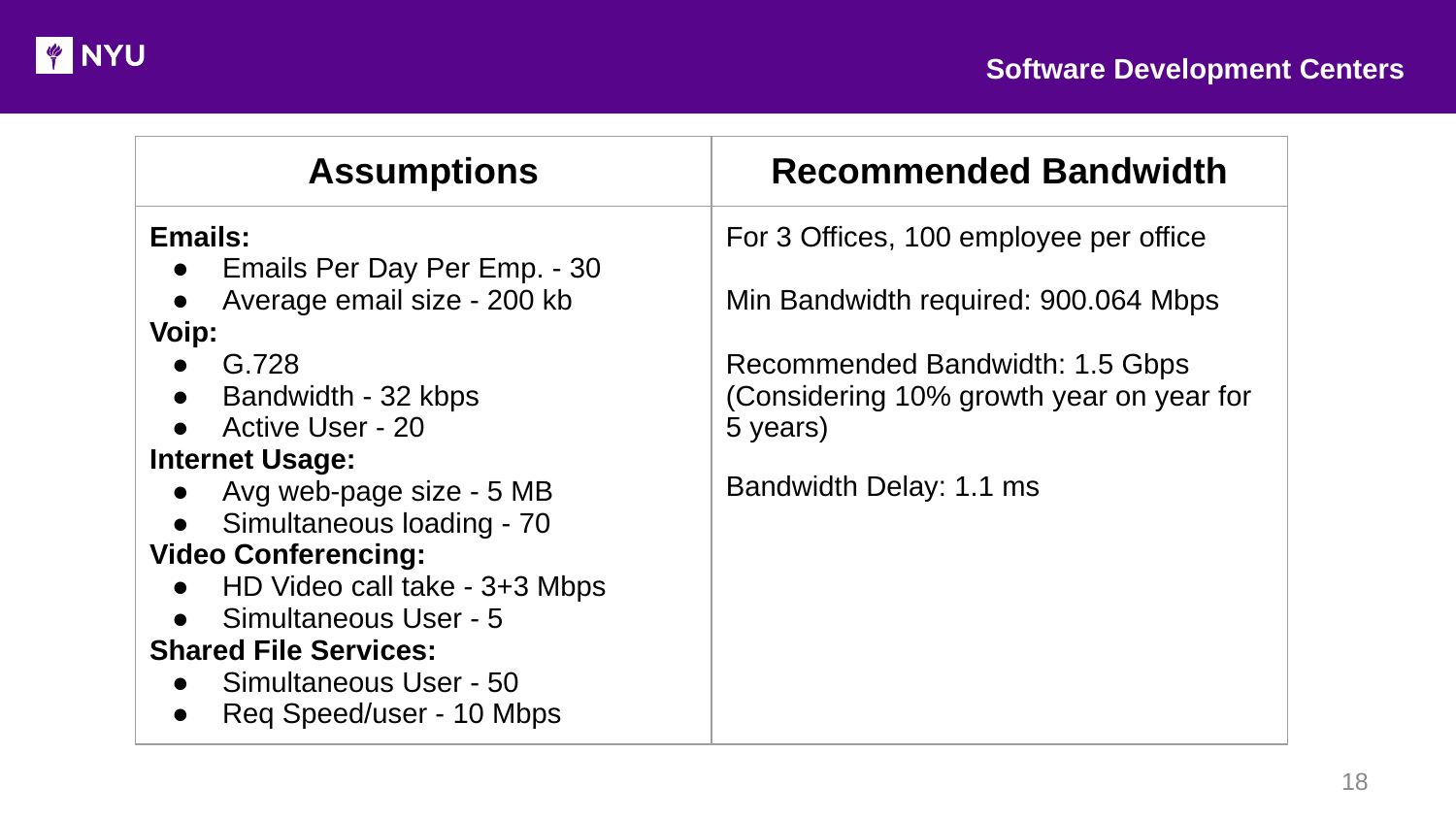

Software Development Centers

| Assumptions | Recommended Bandwidth |
| --- | --- |
| Emails: Emails Per Day Per Emp. - 30 Average email size - 200 kb Voip: G.728 Bandwidth - 32 kbps Active User - 20 Internet Usage: Avg web-page size - 5 MB Simultaneous loading - 70 Video Conferencing: HD Video call take - 3+3 Mbps Simultaneous User - 5 Shared File Services: Simultaneous User - 50 Req Speed/user - 10 Mbps | For 3 Offices, 100 employee per office Min Bandwidth required: 900.064 Mbps Recommended Bandwidth: 1.5 Gbps (Considering 10% growth year on year for 5 years) Bandwidth Delay: 1.1 ms |

18